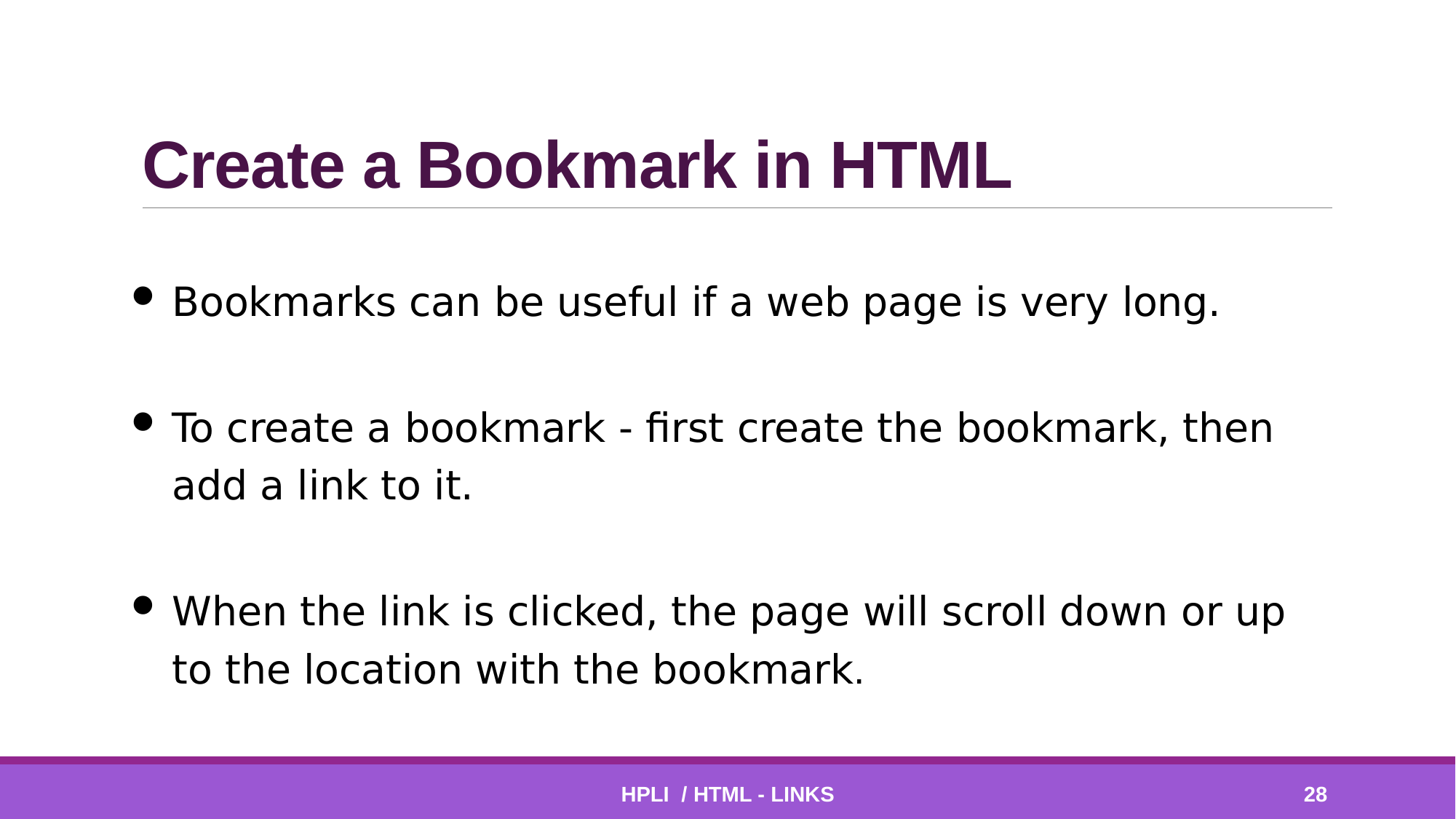

# Create a Bookmark in HTML
Bookmarks can be useful if a web page is very long.

To create a bookmark - first create the bookmark, then add a link to it.

When the link is clicked, the page will scroll down or up to the location with the bookmark.

HPLI  / HTML - Links
28